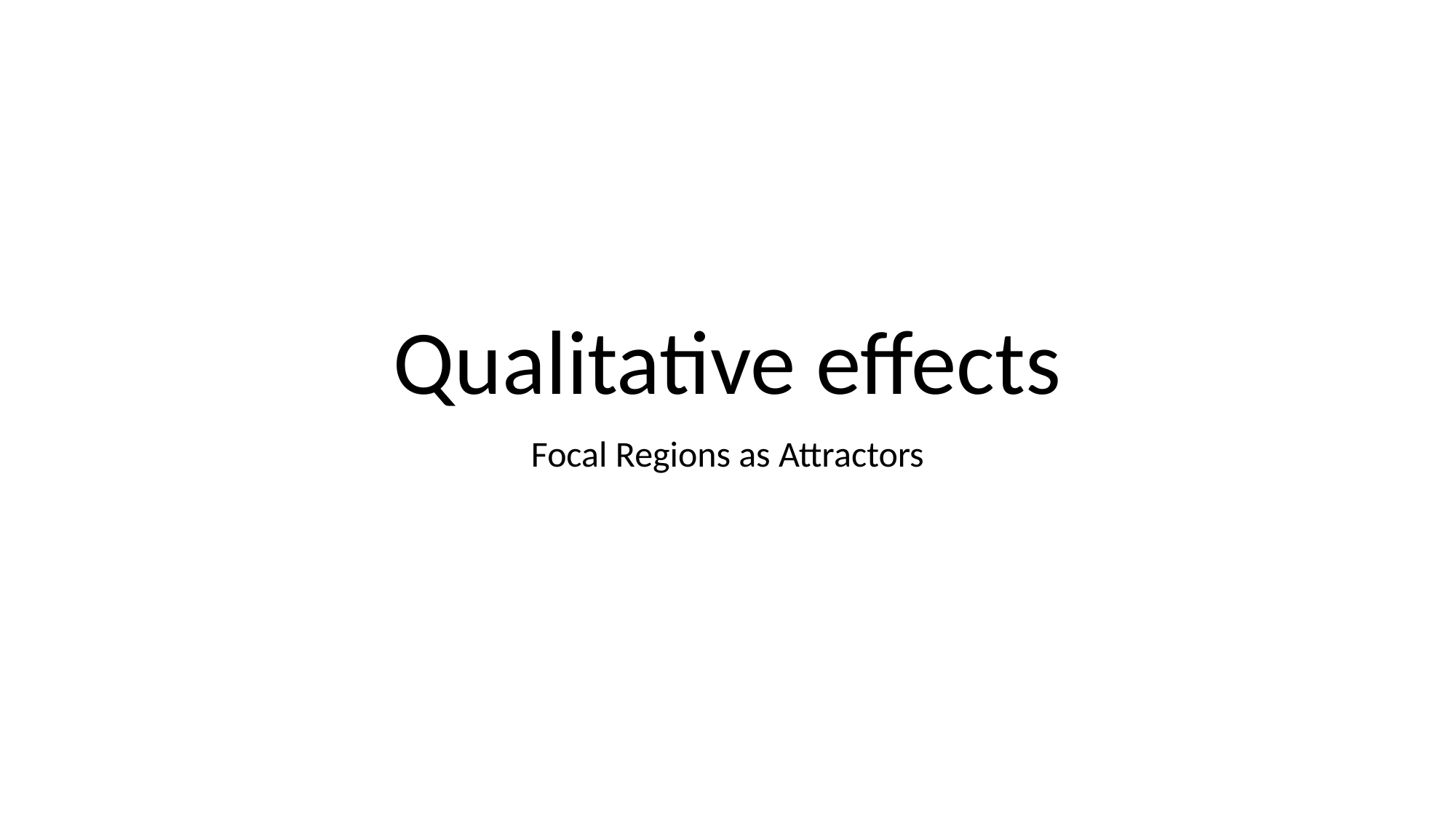

# Qualitative effects
Focal Regions as Attractors